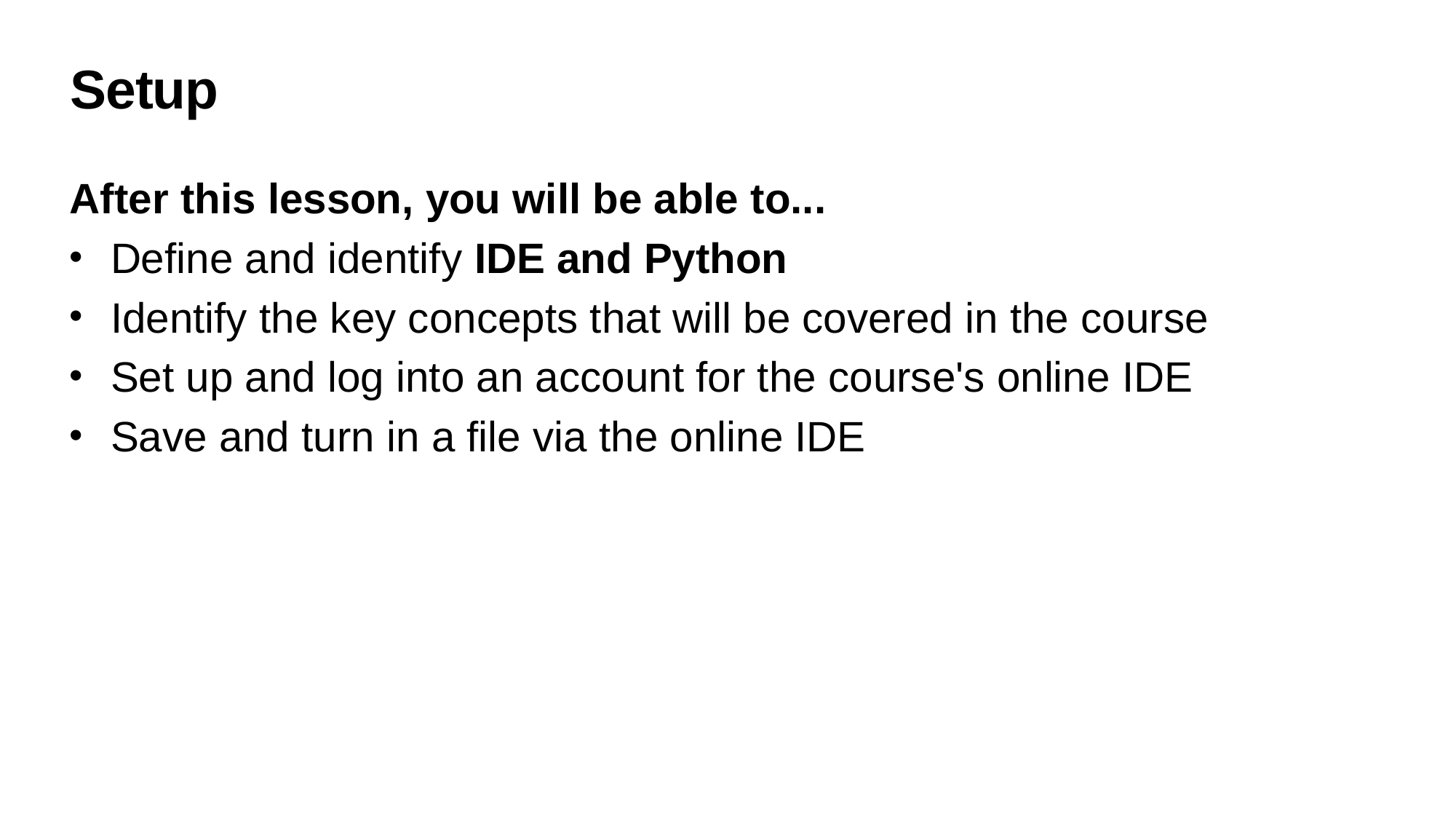

# Setup
After this lesson, you will be able to...
Define and identify IDE and Python
Identify the key concepts that will be covered in the course
Set up and log into an account for the course's online IDE
Save and turn in a file via the online IDE